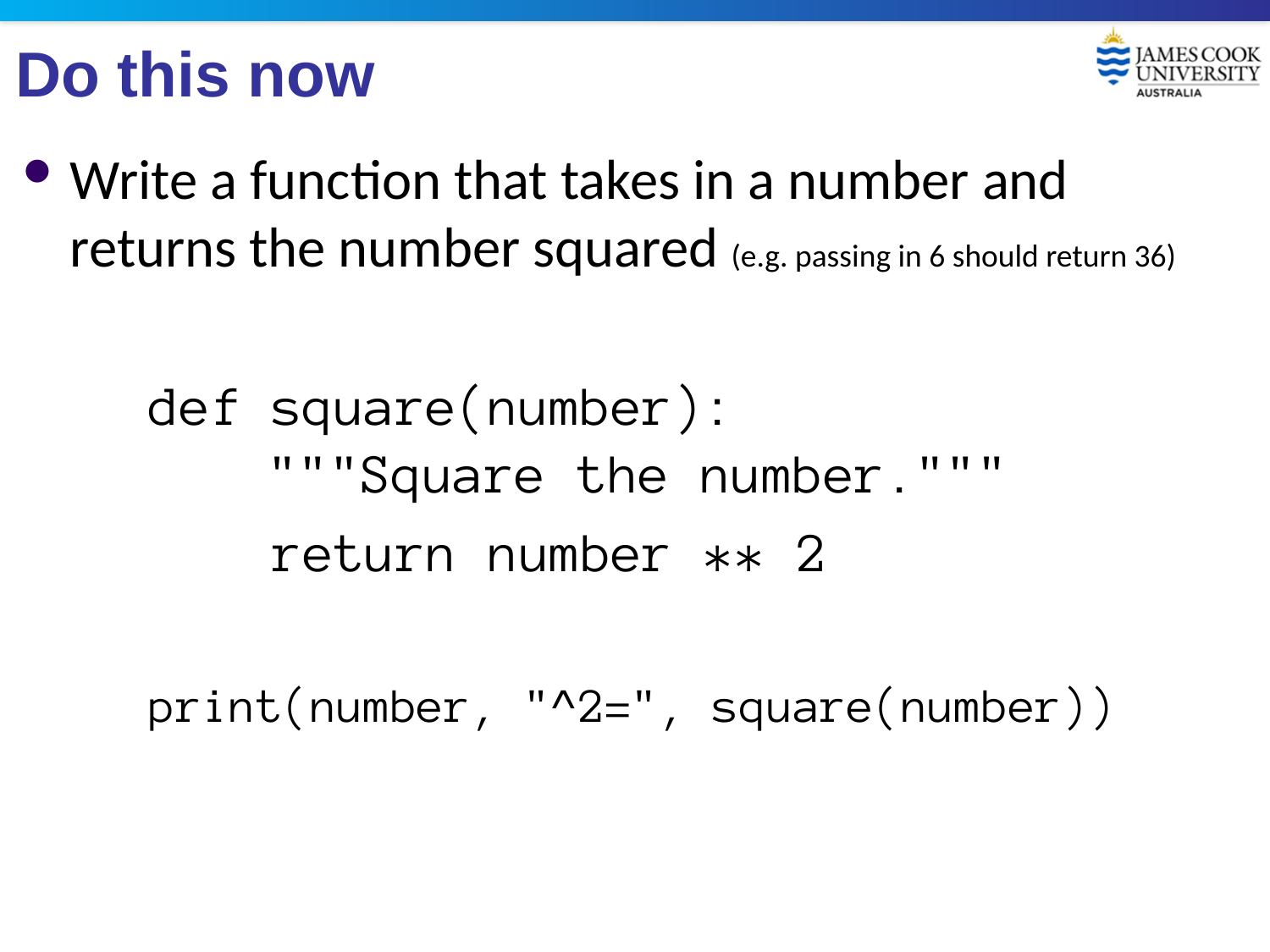

# Do this now
Write a function that takes in a number and returns the number squared (e.g. passing in 6 should return 36)

	def square(number):
        """Square the number."""
	    return number ** 2

	print(number, "^2=", square(number))